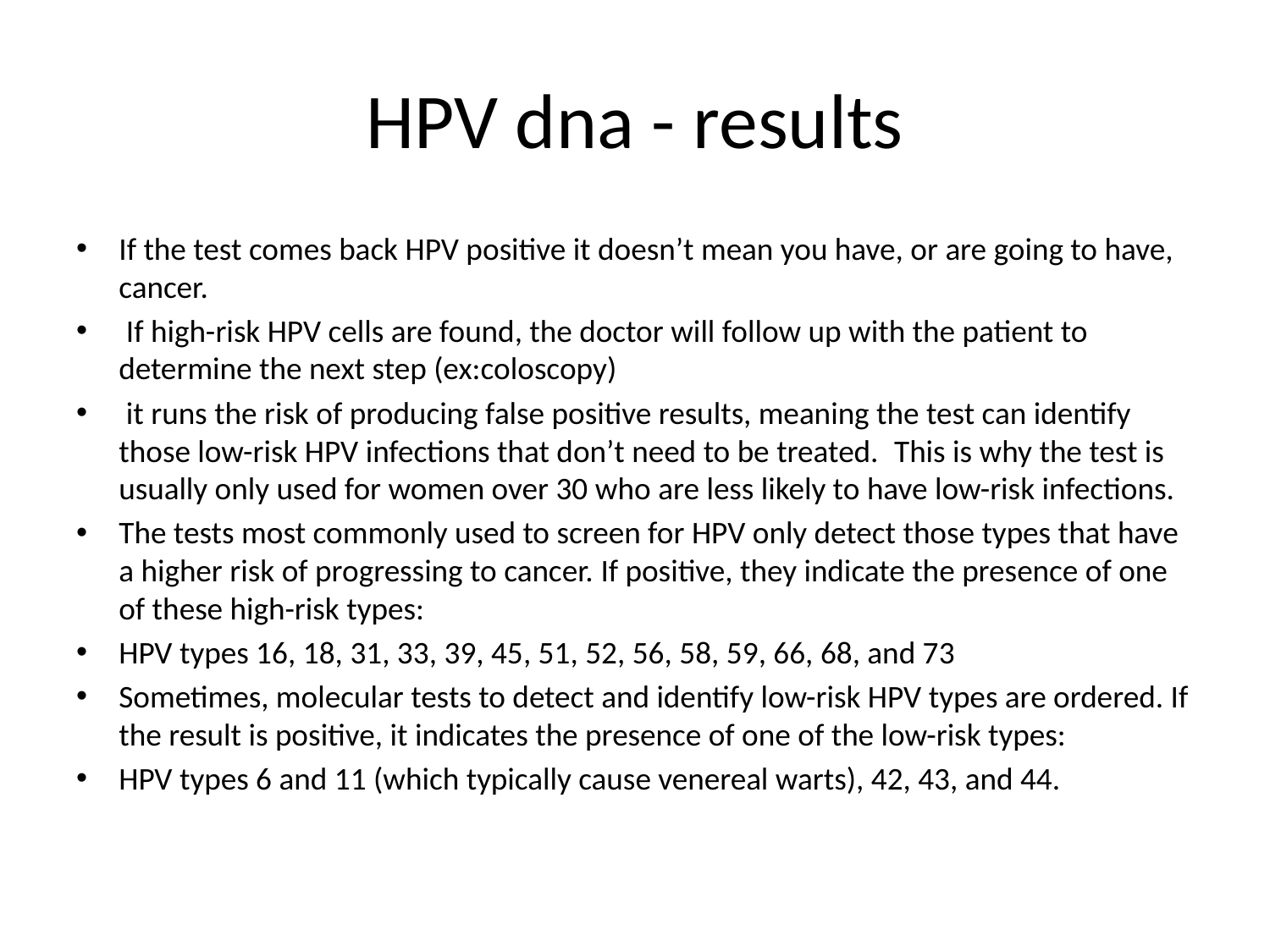

# HPV dna - results
If the test comes back HPV positive it doesn’t mean you have, or are going to have, cancer.
 If high-risk HPV cells are found, the doctor will follow up with the patient to determine the next step (ex:coloscopy)
 it runs the risk of producing false positive results, meaning the test can identify those low-risk HPV infections that don’t need to be treated.  This is why the test is usually only used for women over 30 who are less likely to have low-risk infections.
The tests most commonly used to screen for HPV only detect those types that have a higher risk of progressing to cancer. If positive, they indicate the presence of one of these high-risk types:
HPV types 16, 18, 31, 33, 39, 45, 51, 52, 56, 58, 59, 66, 68, and 73
Sometimes, molecular tests to detect and identify low-risk HPV types are ordered. If the result is positive, it indicates the presence of one of the low-risk types:
HPV types 6 and 11 (which typically cause venereal warts), 42, 43, and 44.